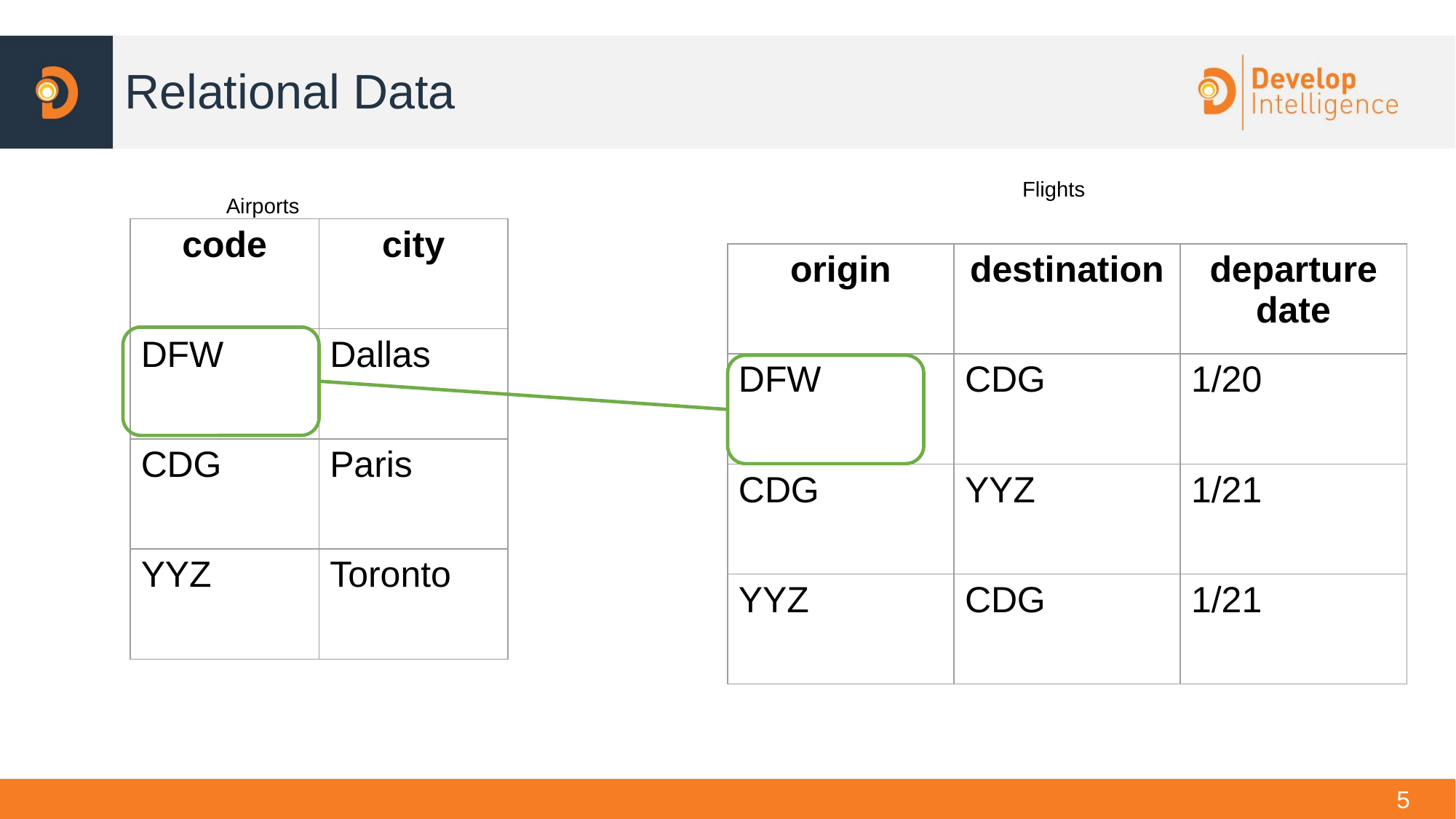

# Relational Data
Flights
Airports
| code | city |
| --- | --- |
| DFW | Dallas |
| CDG | Paris |
| YYZ | Toronto |
| origin | destination | departure date |
| --- | --- | --- |
| DFW | CDG | 1/20 |
| CDG | YYZ | 1/21 |
| YYZ | CDG | 1/21 |

5